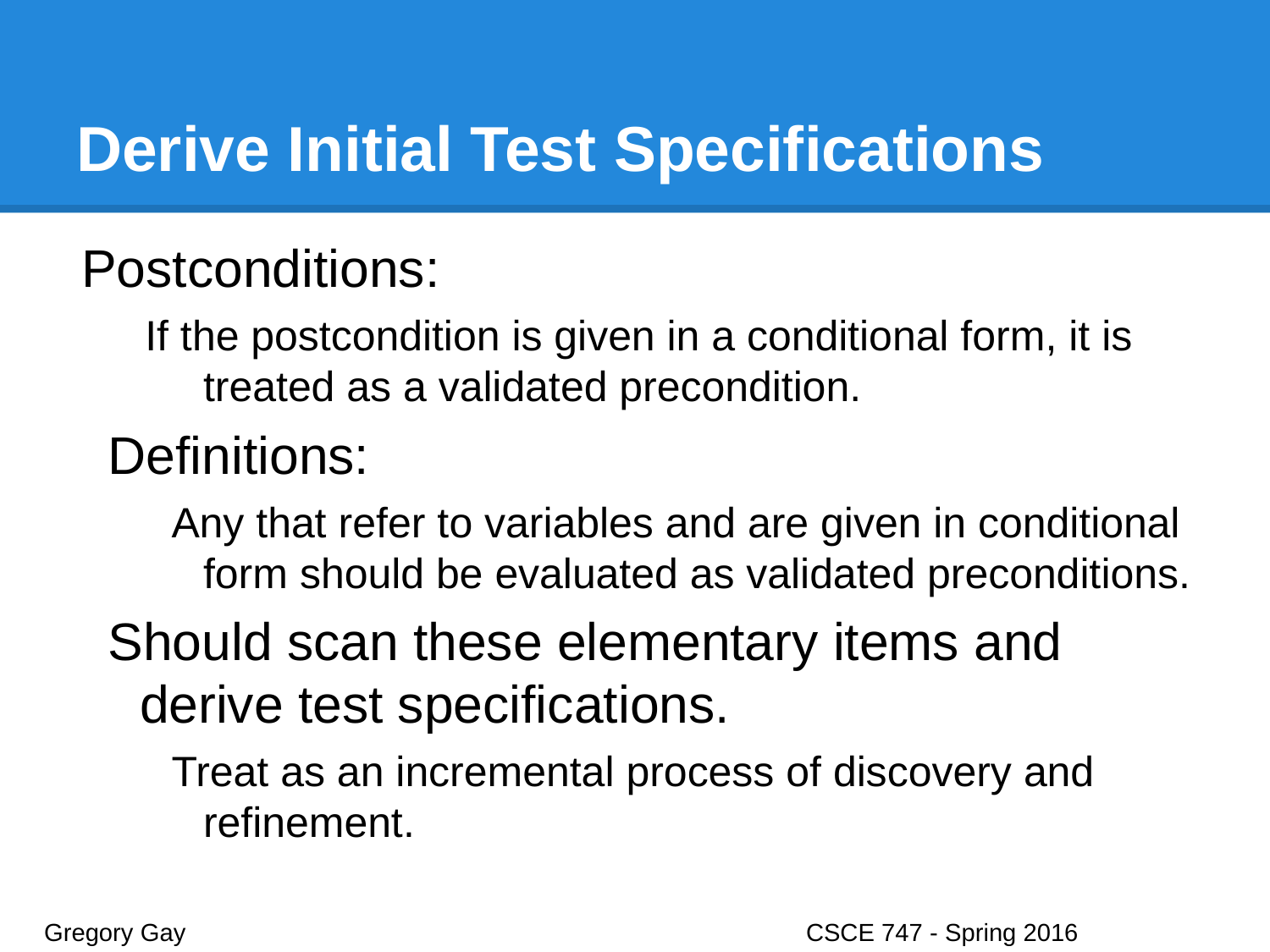

# Derive Initial Test Specifications
Postconditions:
If the postcondition is given in a conditional form, it is treated as a validated precondition.
Definitions:
Any that refer to variables and are given in conditional form should be evaluated as validated preconditions.
Should scan these elementary items and derive test specifications.
Treat as an incremental process of discovery and refinement.

Gregory Gay					CSCE 747 - Spring 2016							35